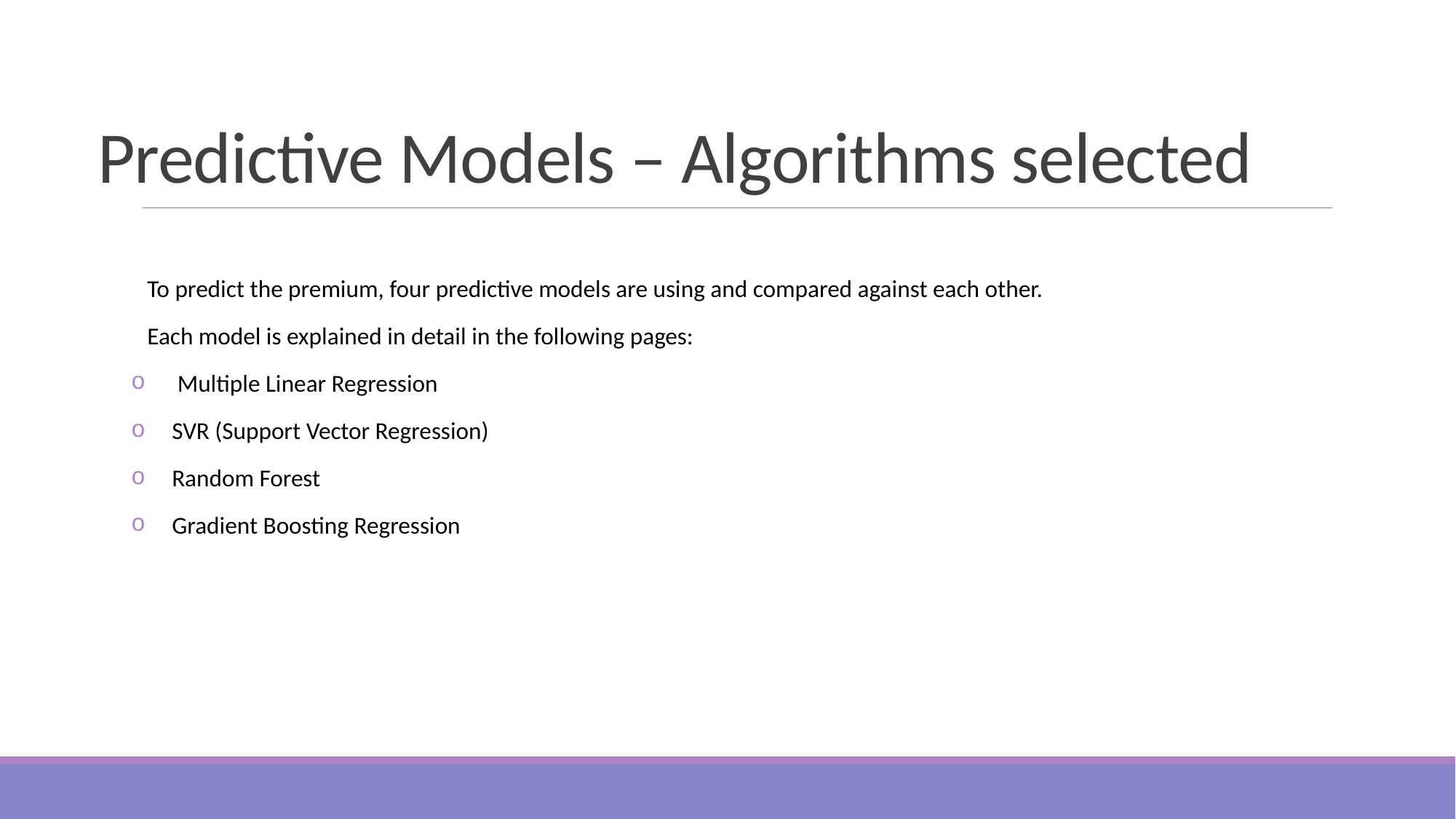

# Predictive Models – Algorithms selected

To predict the premium, four predictive models are using and compared against each other.
Each model is explained in detail in the following pages:
 Multiple Linear Regression
SVR (Support Vector Regression)
Random Forest
Gradient Boosting Regression